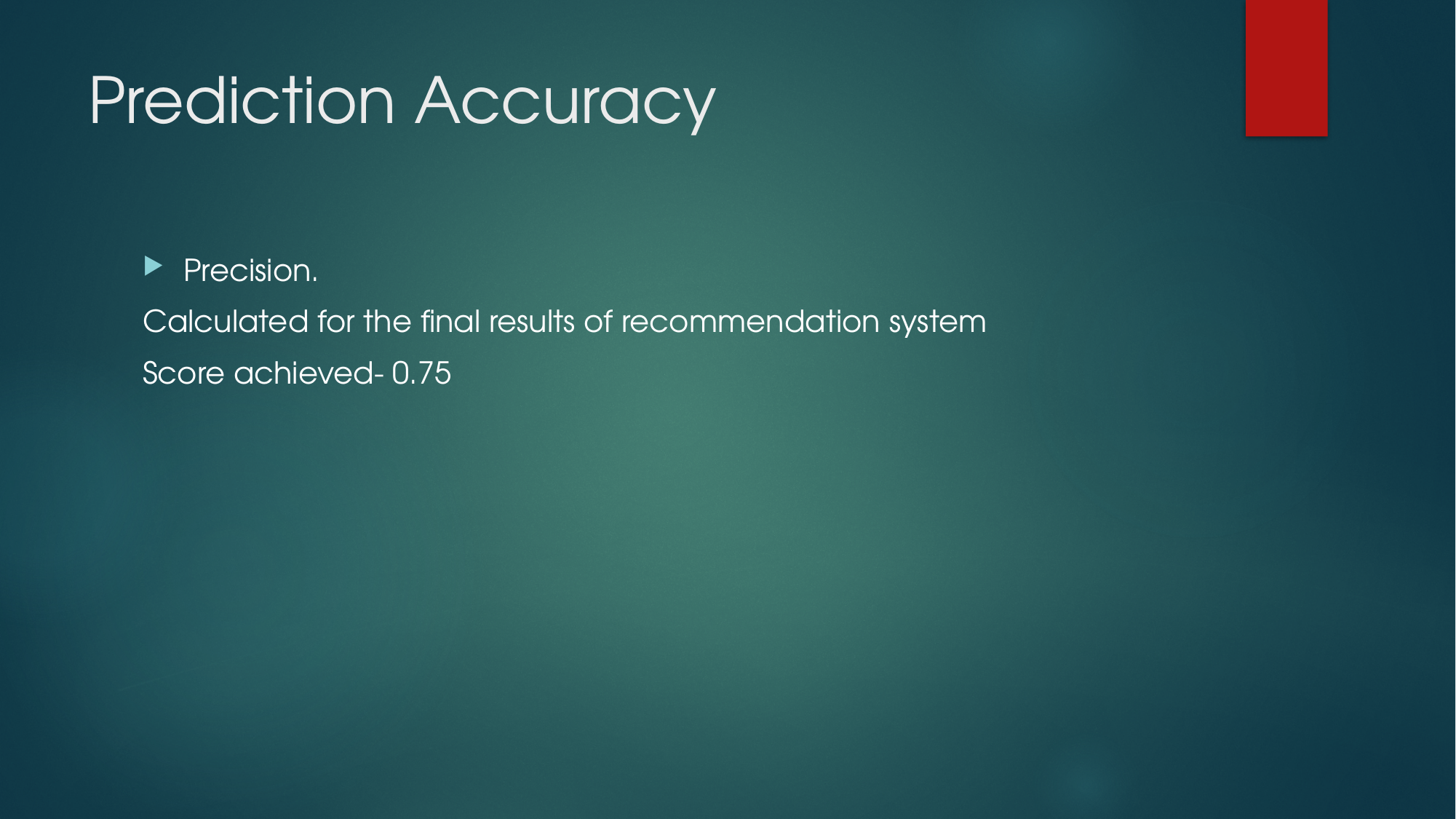

# Prediction Accuracy
Precision.
Calculated for the final results of recommendation system
Score achieved- 0.75